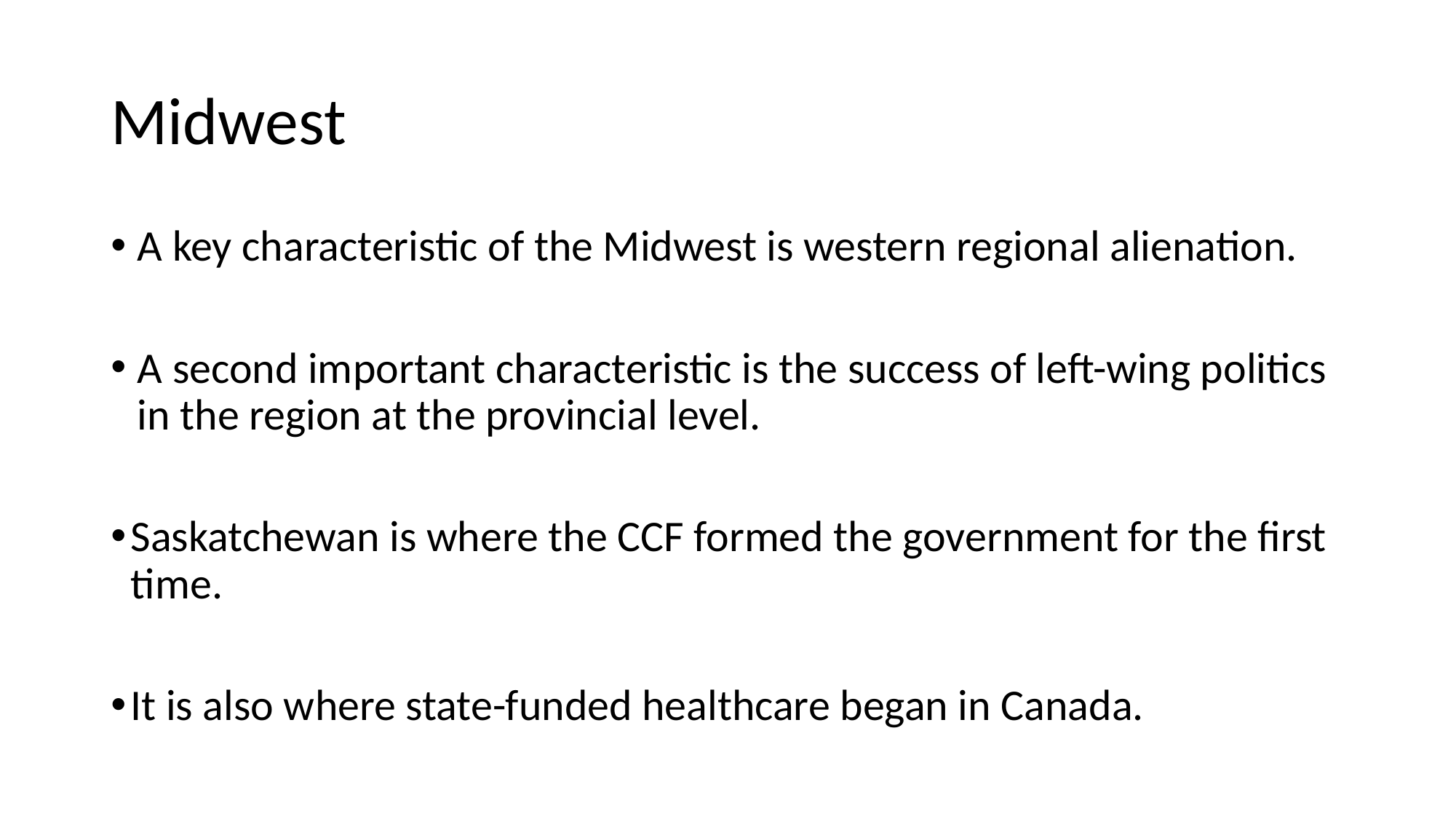

# Midwest
A key characteristic of the Midwest is western regional alienation.

A second important characteristic is the success of left-wing politics in the region at the provincial level.

Saskatchewan is where the CCF formed the government for the first time.

It is also where state-funded healthcare began in Canada.